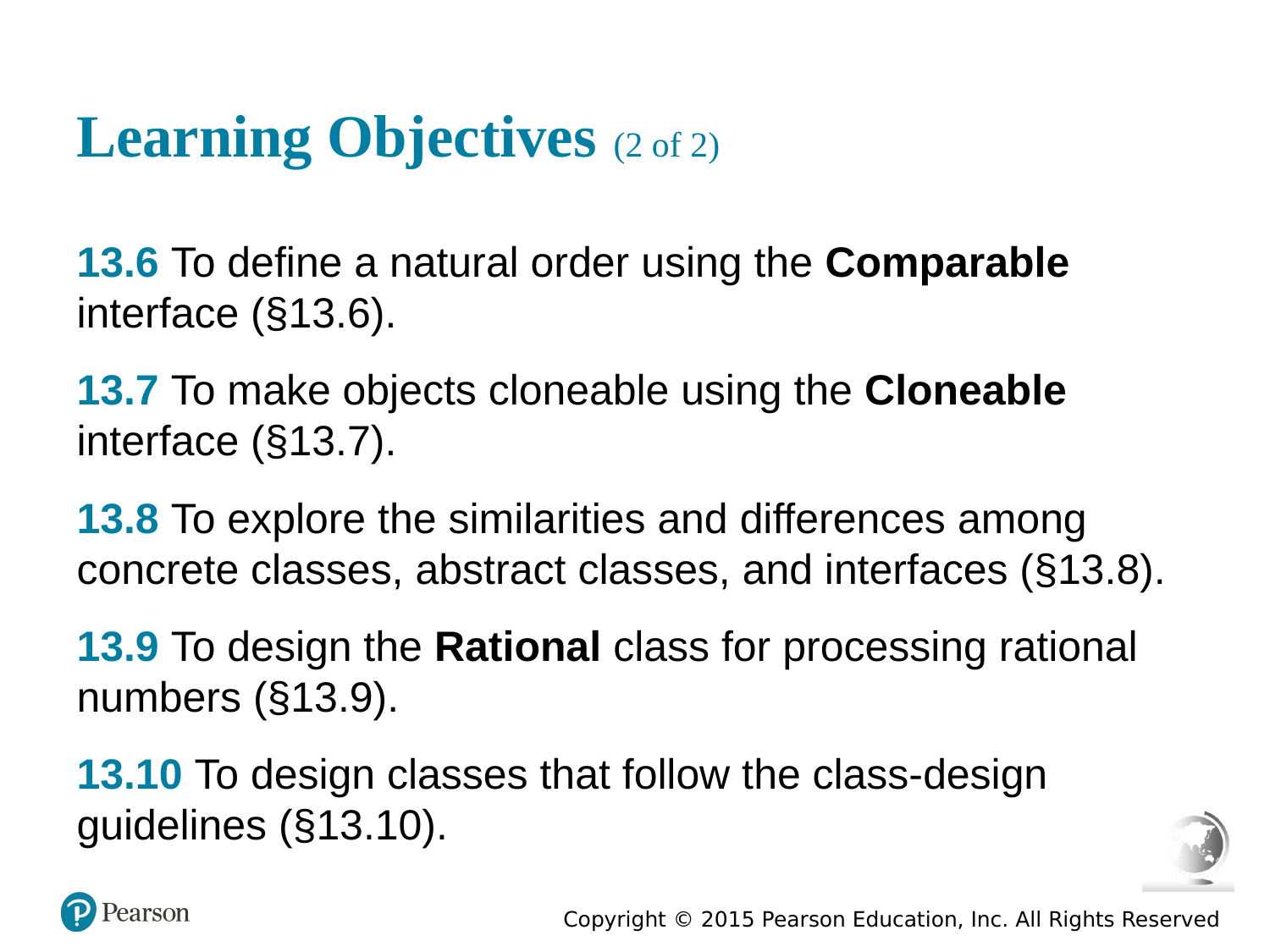

# Learning Objectives (2 of 2)
13.6 To define a natural order using the Comparable interface (§13.6).
13.7 To make objects cloneable using the Cloneable interface (§13.7).
13.8 To explore the similarities and differences among concrete classes, abstract classes, and interfaces (§13.8).
13.9 To design the Rational class for processing rational numbers (§13.9).
13.10 To design classes that follow the class-design guidelines (§13.10).